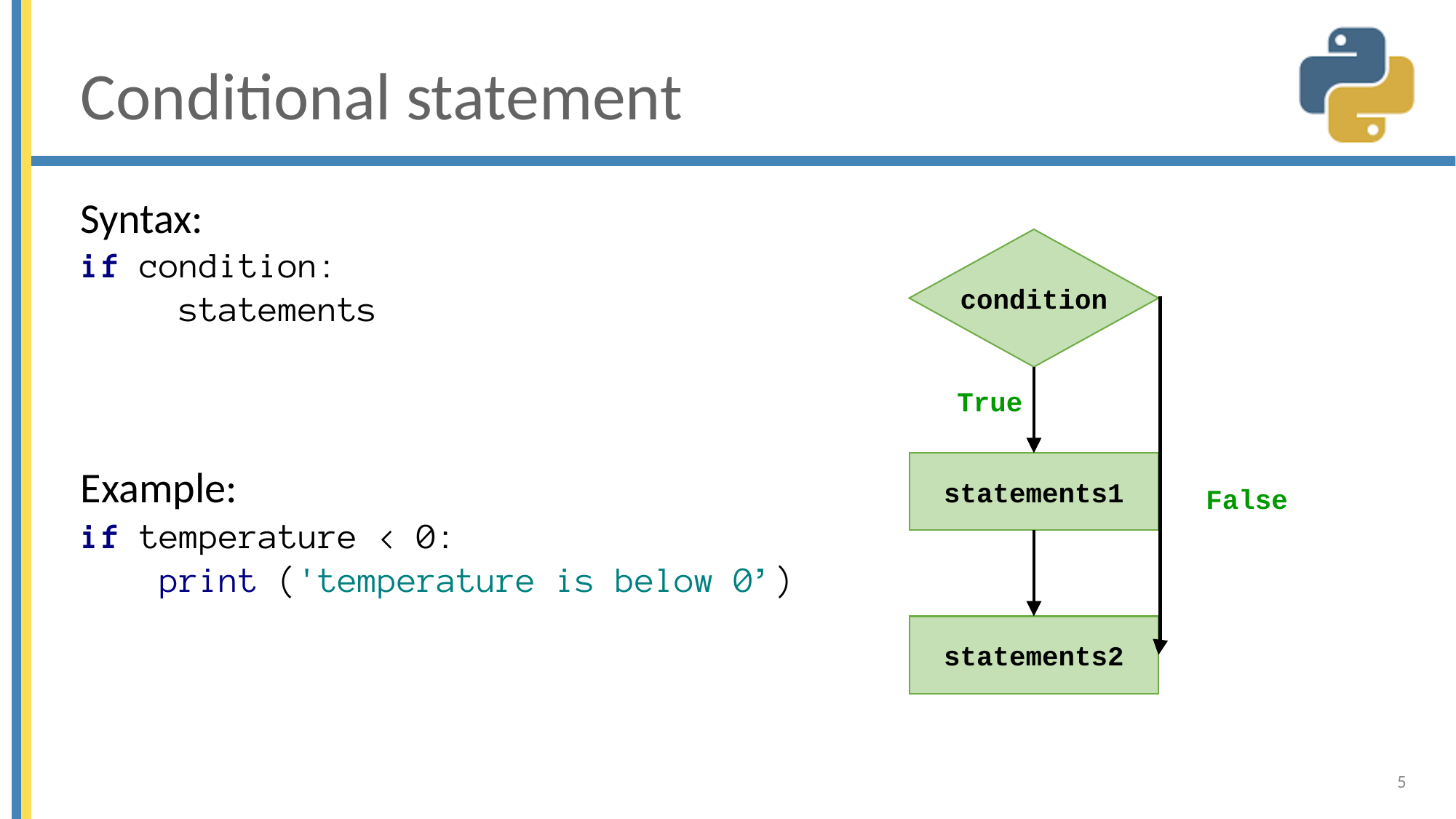

# Conditional statement
Syntax:
if condition:
     statements

Example:
if temperature < 0:
    print ('temperature is below 0’)
condition
True
statements1
False
statements2
5